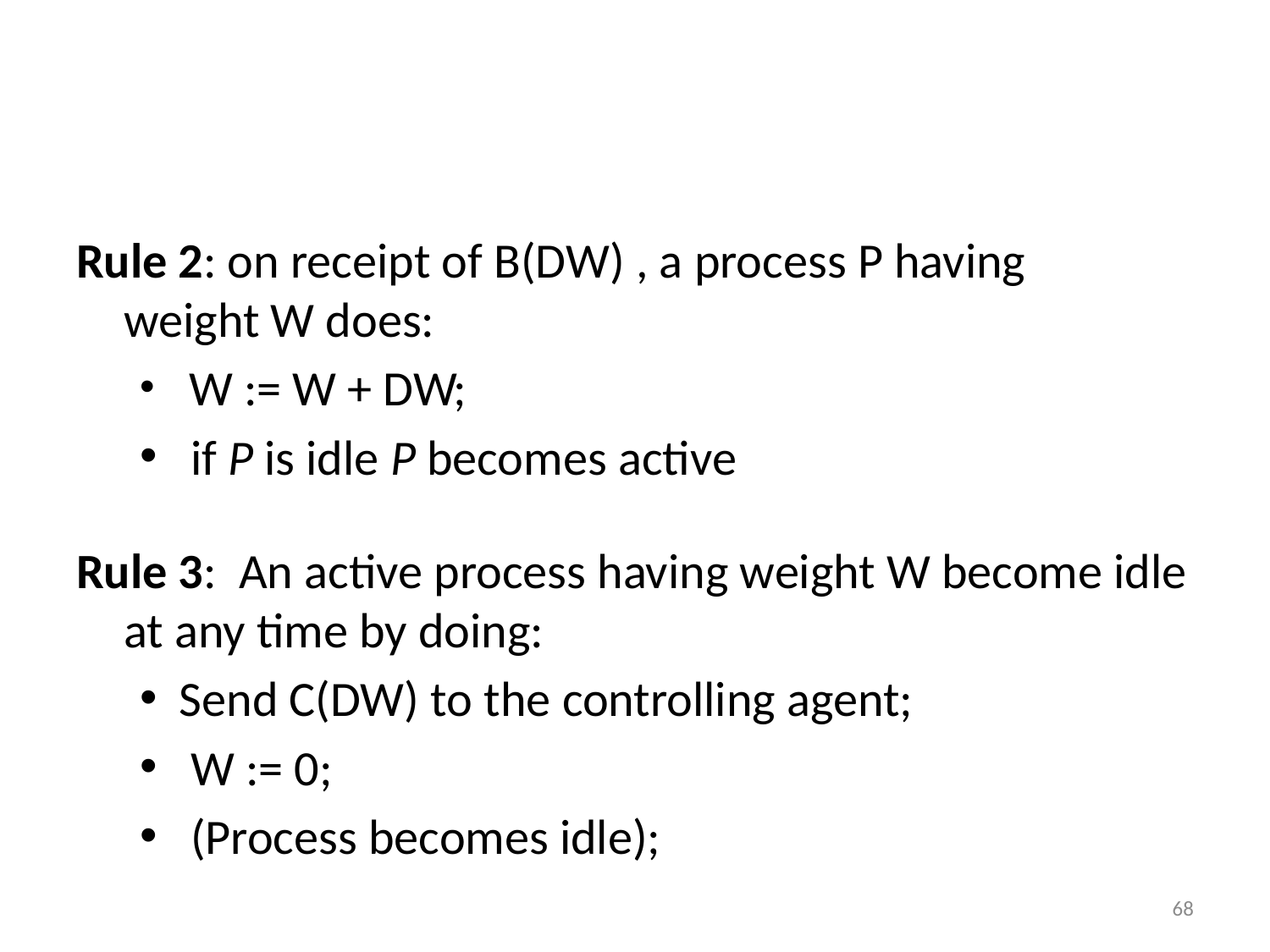

#
Rule 2: on receipt of B(DW) , a process P having 	   weight W does:
 W := W + DW;
 if P is idle P becomes active

Rule 3:  An active process having weight W become idle at any time by doing:
Send C(DW) to the controlling agent;
 W := 0;
 (Process becomes idle);
68